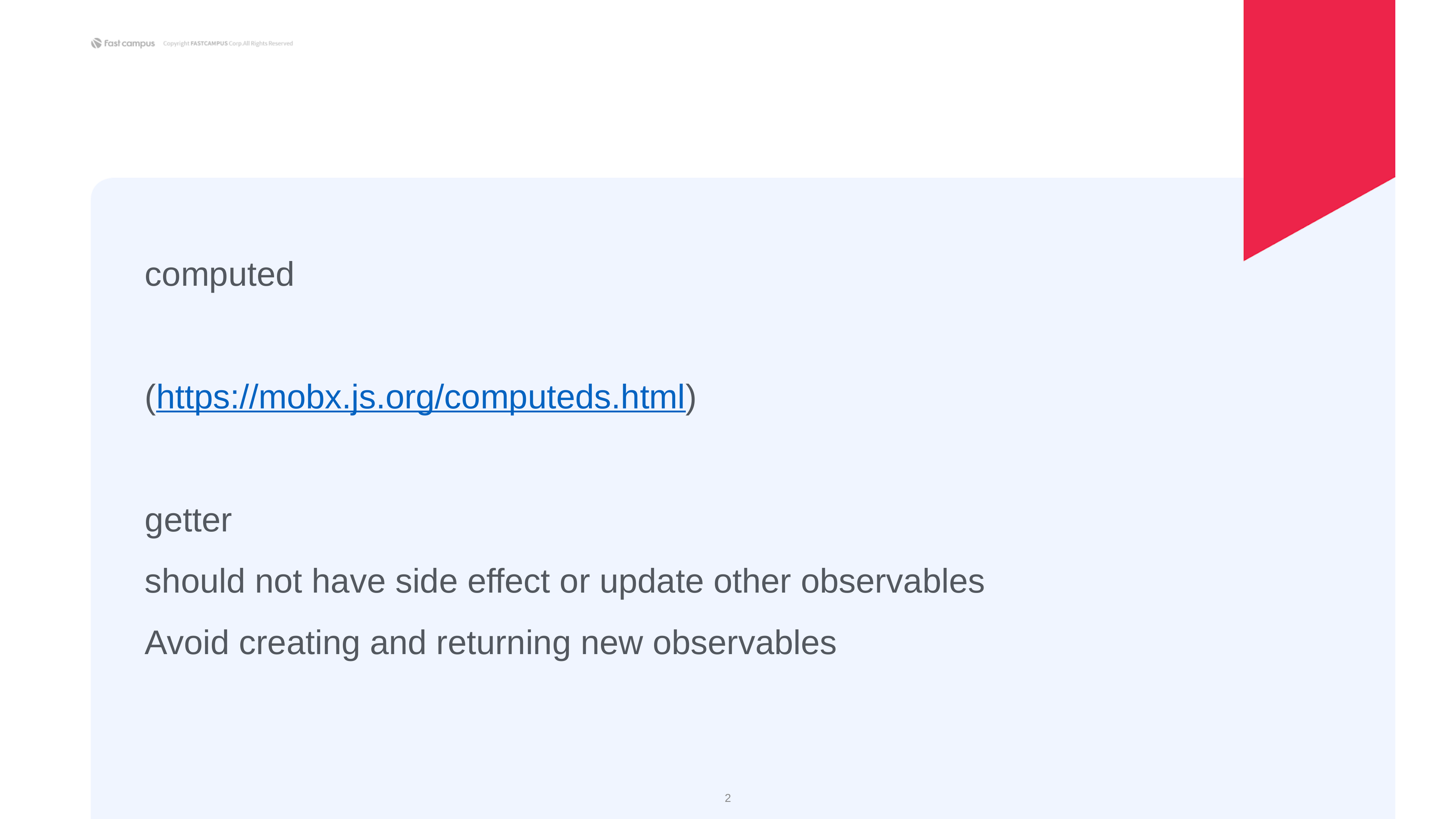

computed

(https://mobx.js.org/computeds.html)

getter
should not have side effect or update other observables
Avoid creating and returning new observables
2